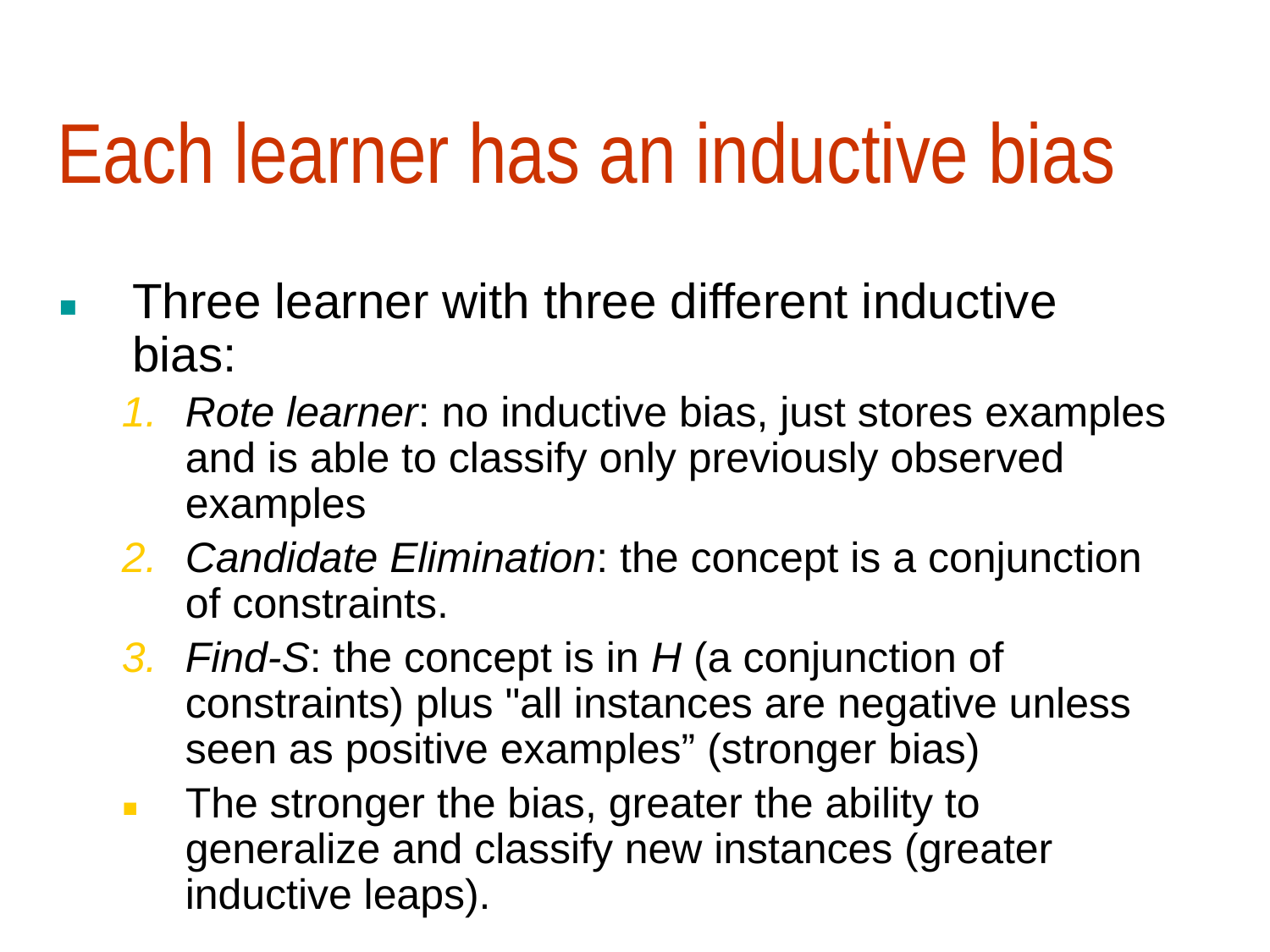

# Each learner has an inductive bias
Three learner with three different inductive bias:
Rote learner: no inductive bias, just stores examples and is able to classify only previously observed examples
Candidate Elimination: the concept is a conjunction of constraints.
Find-S: the concept is in H (a conjunction of constraints) plus "all instances are negative unless seen as positive examples” (stronger bias)
The stronger the bias, greater the ability to generalize and classify new instances (greater inductive leaps).